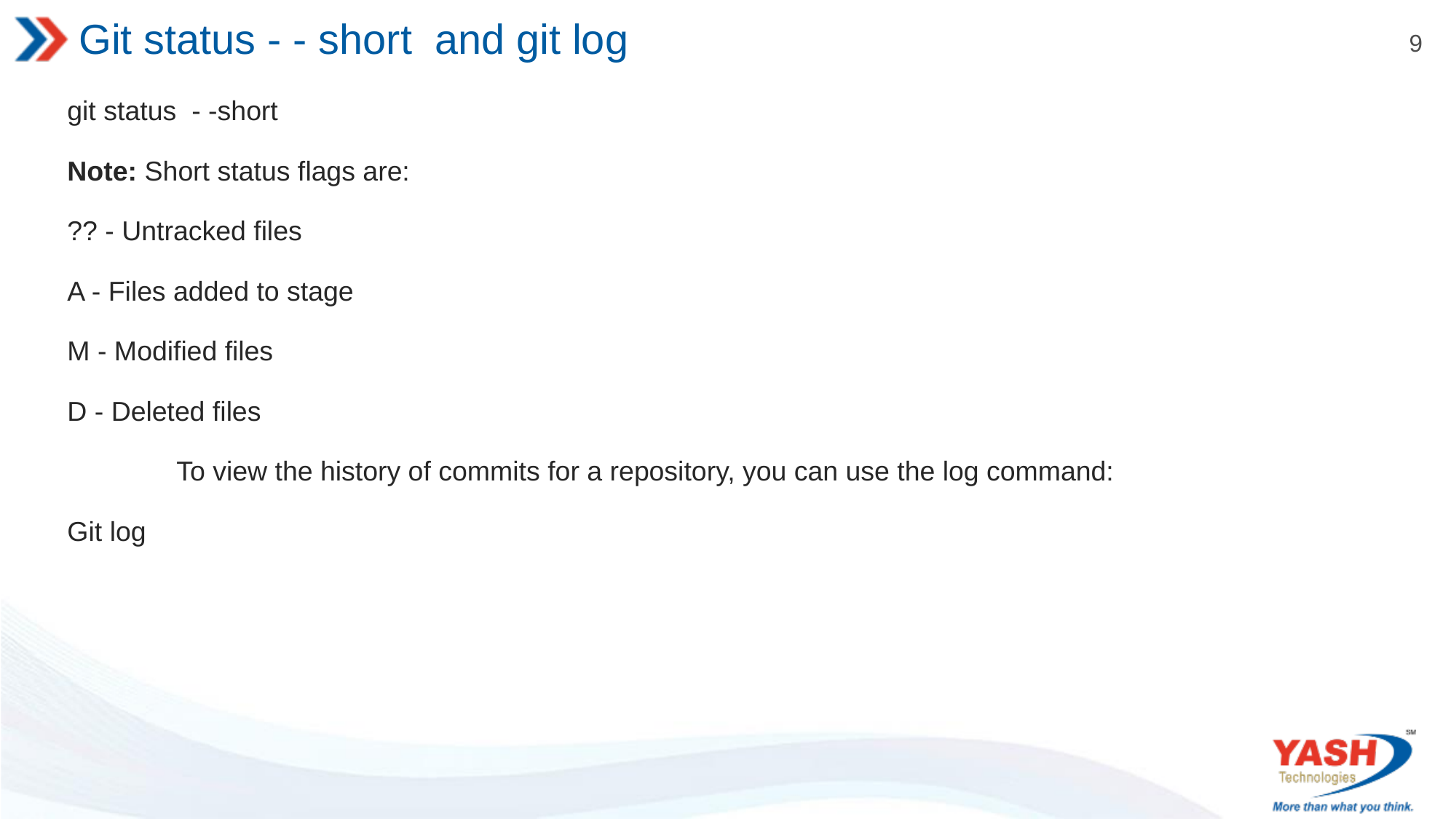

# Git status - - short  and git log
git status  - -short
Note: Short status flags are:
?? - Untracked files
A - Files added to stage
M - Modified files
D - Deleted files
	To view the history of commits for a repository, you can use the log command:
Git log